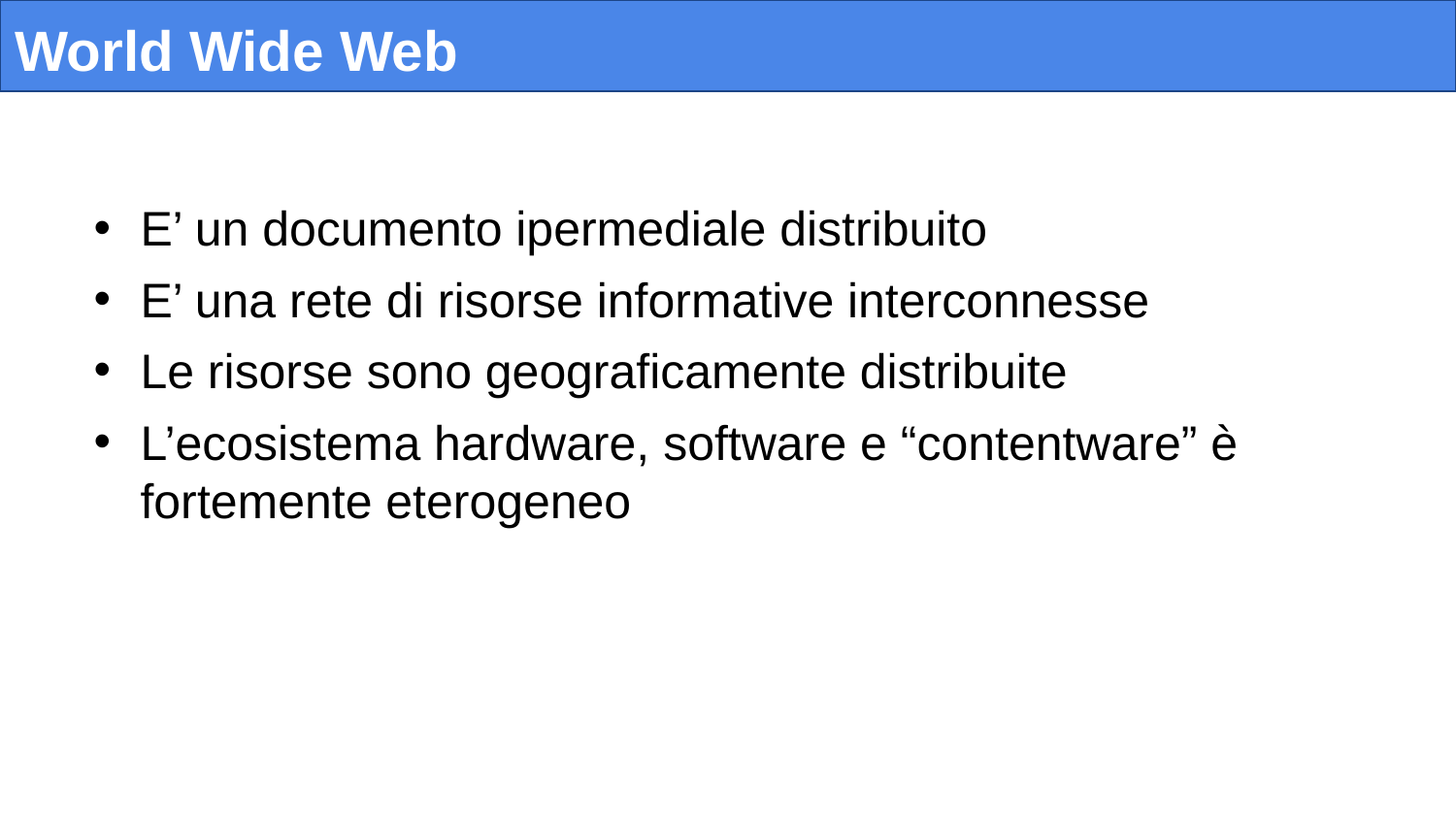

# World Wide Web
E’ un documento ipermediale distribuito
E’ una rete di risorse informative interconnesse
Le risorse sono geograficamente distribuite
L’ecosistema hardware, software e “contentware” è fortemente eterogeneo